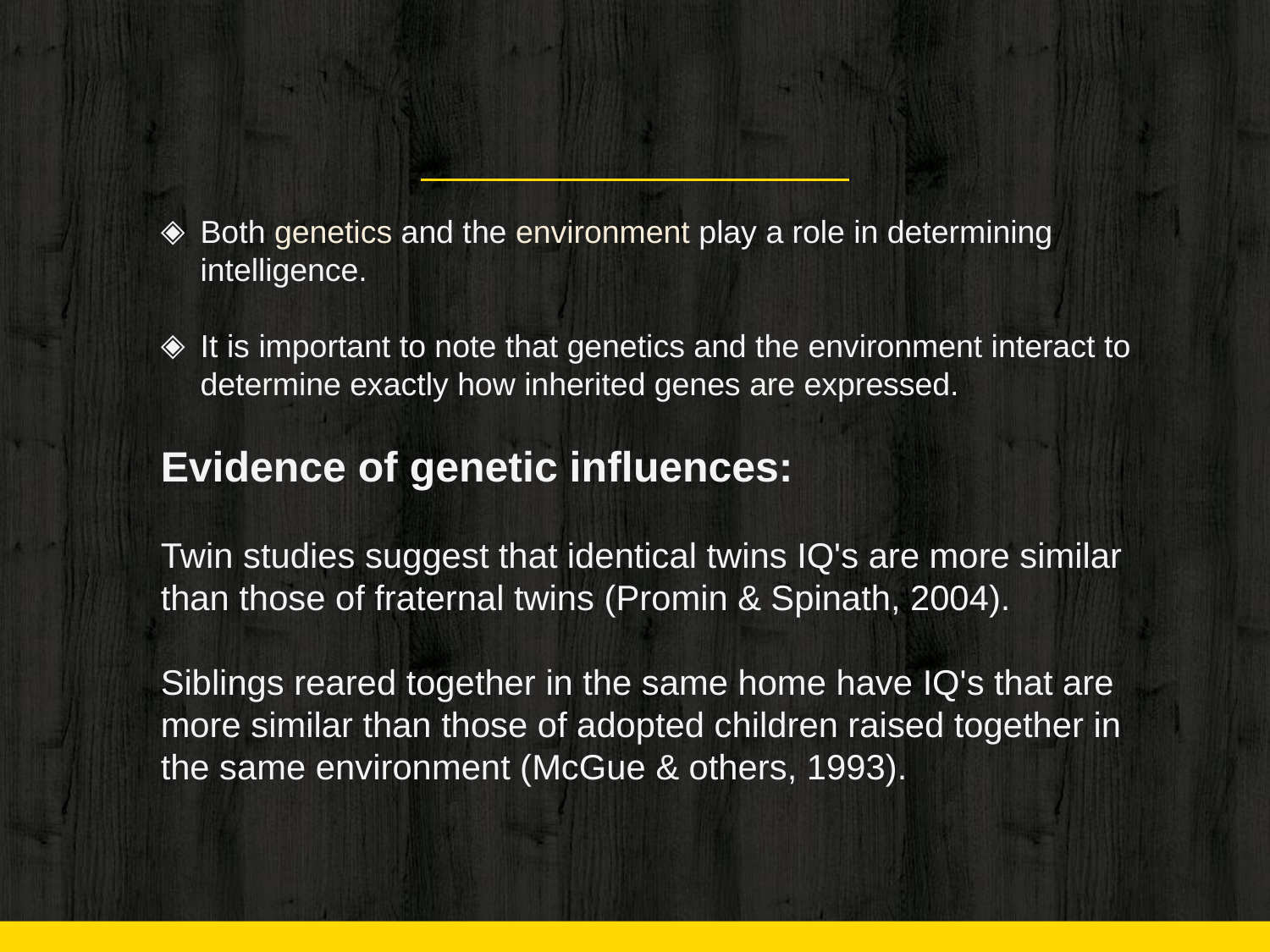

Both genetics and the environment play a role in determining intelligence.

It is important to note that genetics and the environment interact to determine exactly how inherited genes are expressed.

Evidence of genetic influences:

Twin studies suggest that identical twins IQ's are more similar than those of fraternal twins (Promin & Spinath, 2004).

Siblings reared together in the same home have IQ's that are more similar than those of adopted children raised together in the same environment (McGue & others, 1993).